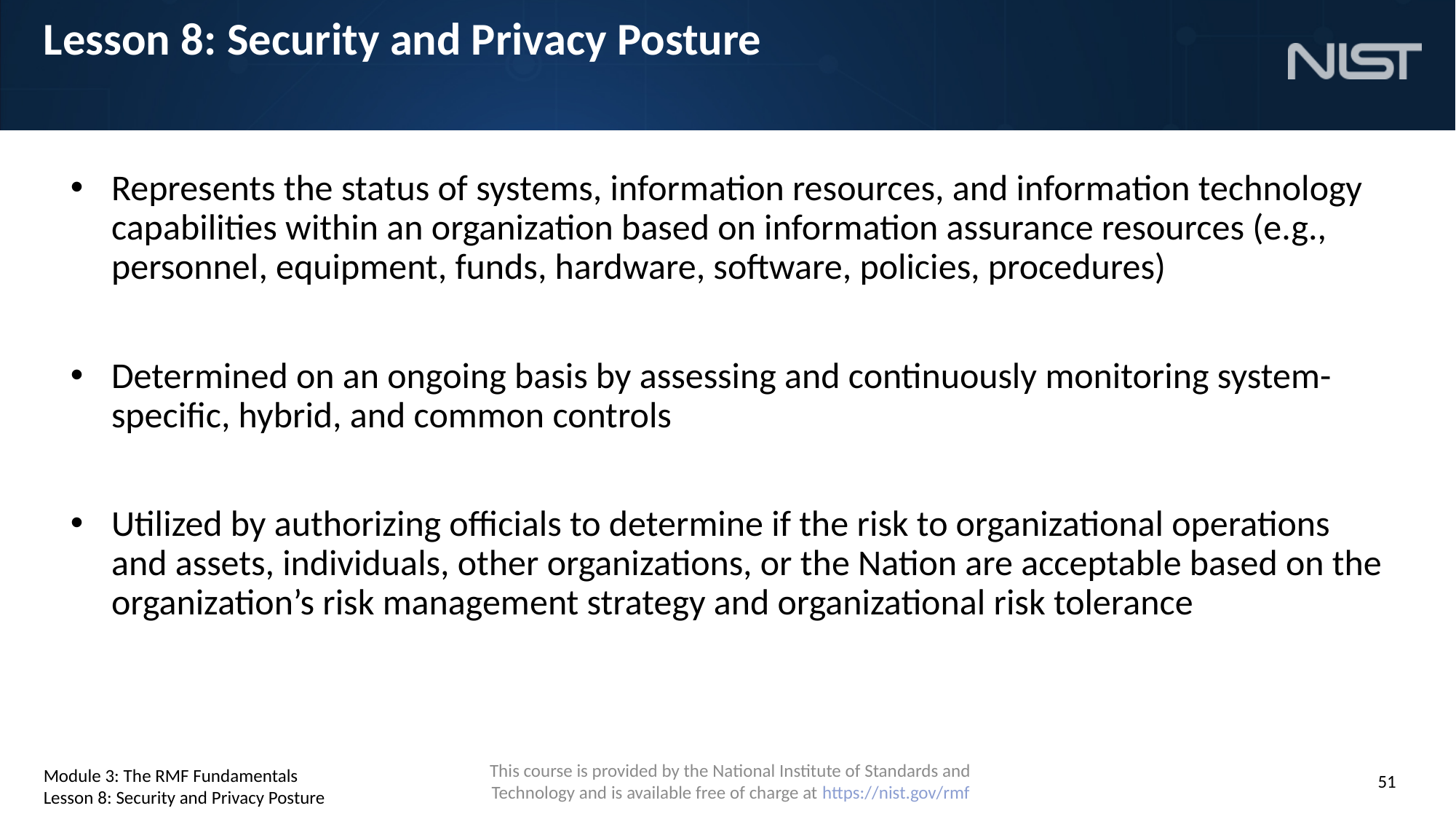

# Lesson 8: Security and Privacy Posture
Represents the status of systems, information resources, and information technology capabilities within an organization based on information assurance resources (e.g., personnel, equipment, funds, hardware, software, policies, procedures)

Determined on an ongoing basis by assessing and continuously monitoring system-specific, hybrid, and common controls

Utilized by authorizing officials to determine if the risk to organizational operations and assets, individuals, other organizations, or the Nation are acceptable based on the organization’s risk management strategy and organizational risk tolerance
Module 3: The RMF Fundamentals
Lesson 8: Security and Privacy Posture
51